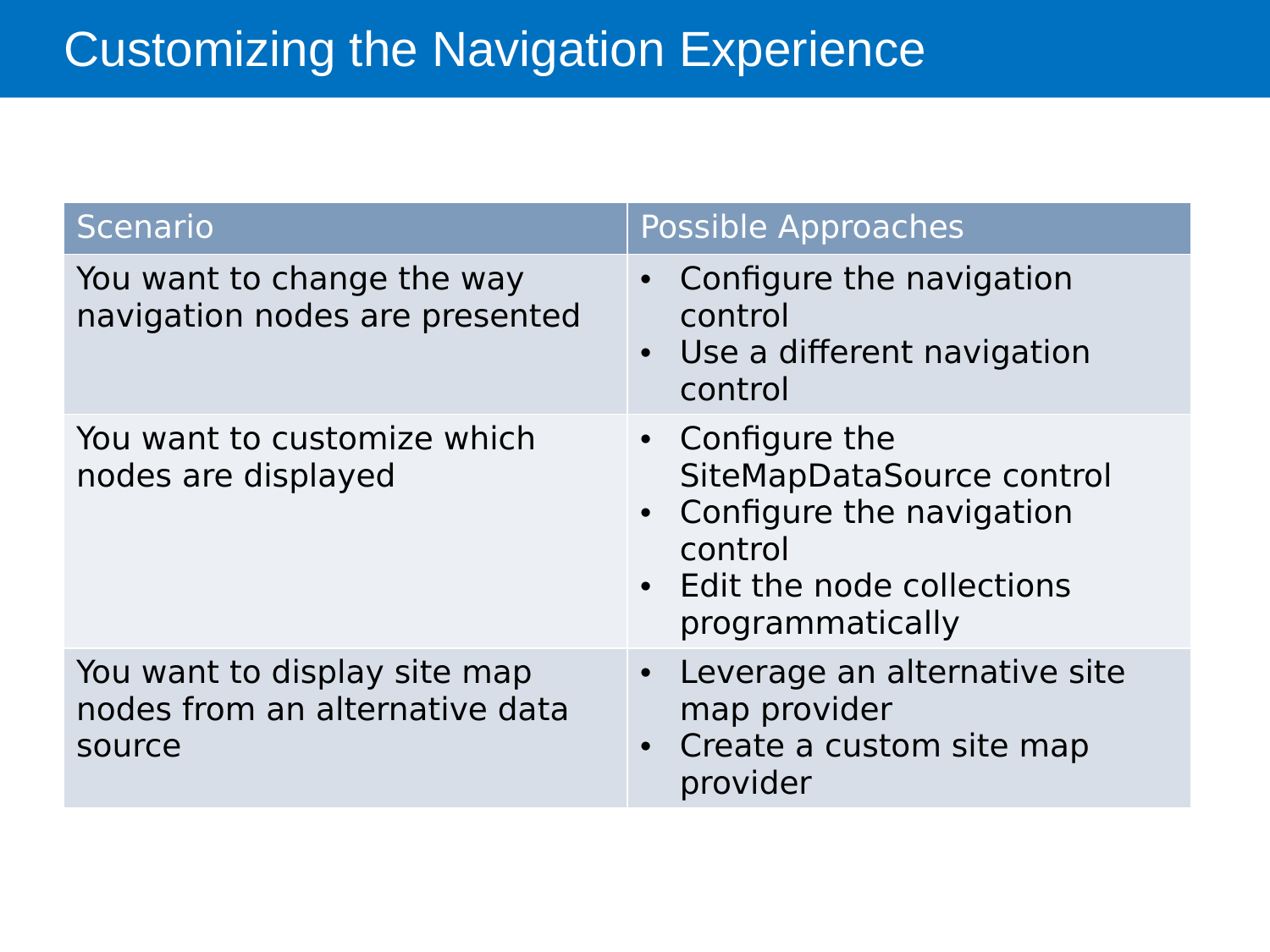

# Customizing the Navigation Experience
| Scenario | Possible Approaches |
| --- | --- |
| You want to change the way navigation nodes are presented | Configure the navigation control Use a different navigation control |
| You want to customize which nodes are displayed | Configure the SiteMapDataSource control Configure the navigation control Edit the node collections programmatically |
| You want to display site map nodes from an alternative data source | Leverage an alternative site map provider Create a custom site map provider |